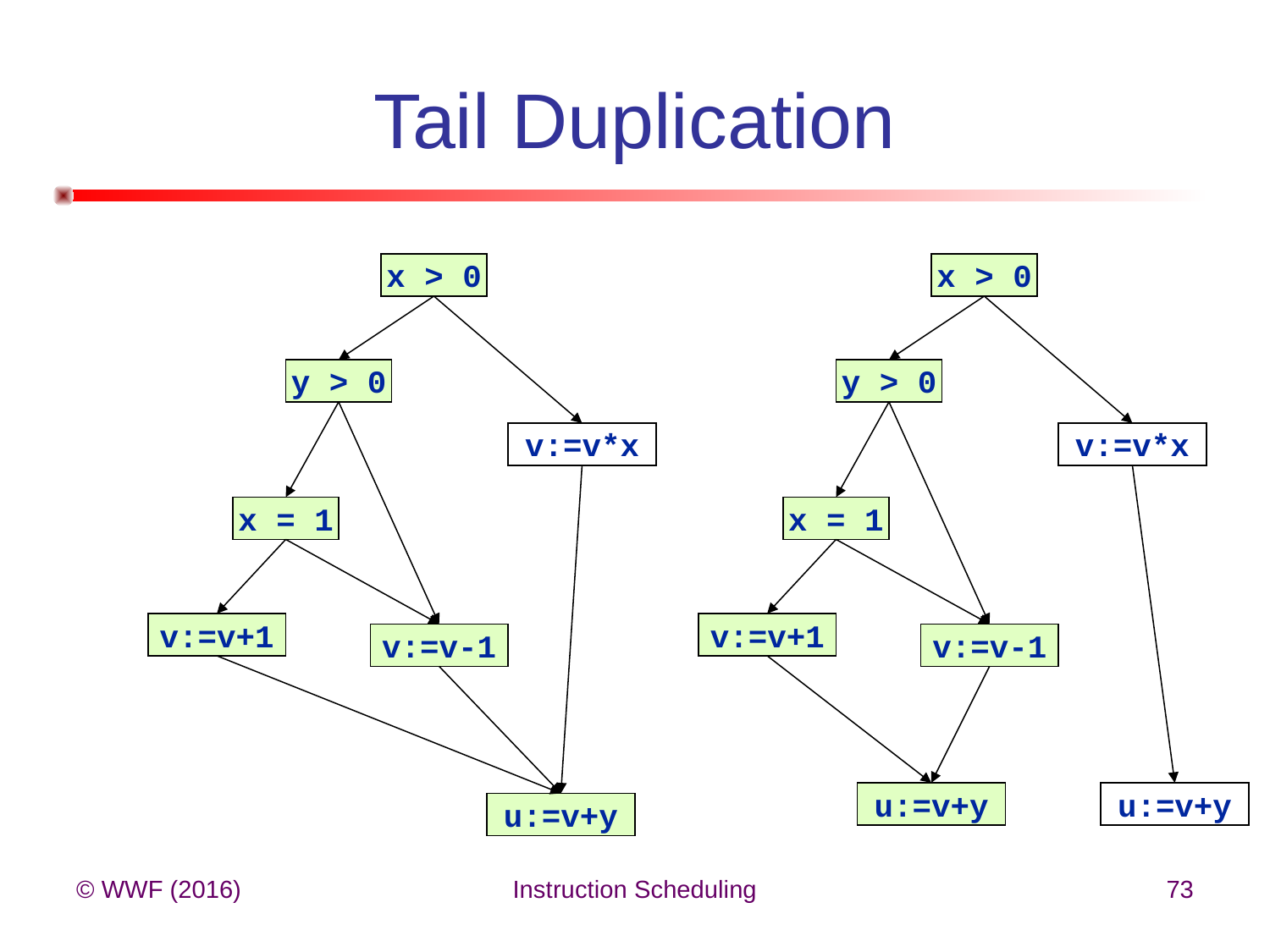

# Tail Duplication
x > 0
x > 0
y > 0
y > 0
v:=v*x
v:=v*x
x = 1
x = 1
v:=v+1
v:=v+1
v:=v-1
v:=v-1
u:=v+y
u:=v+y
u:=v+y
© WWF (2016)
Instruction Scheduling
73